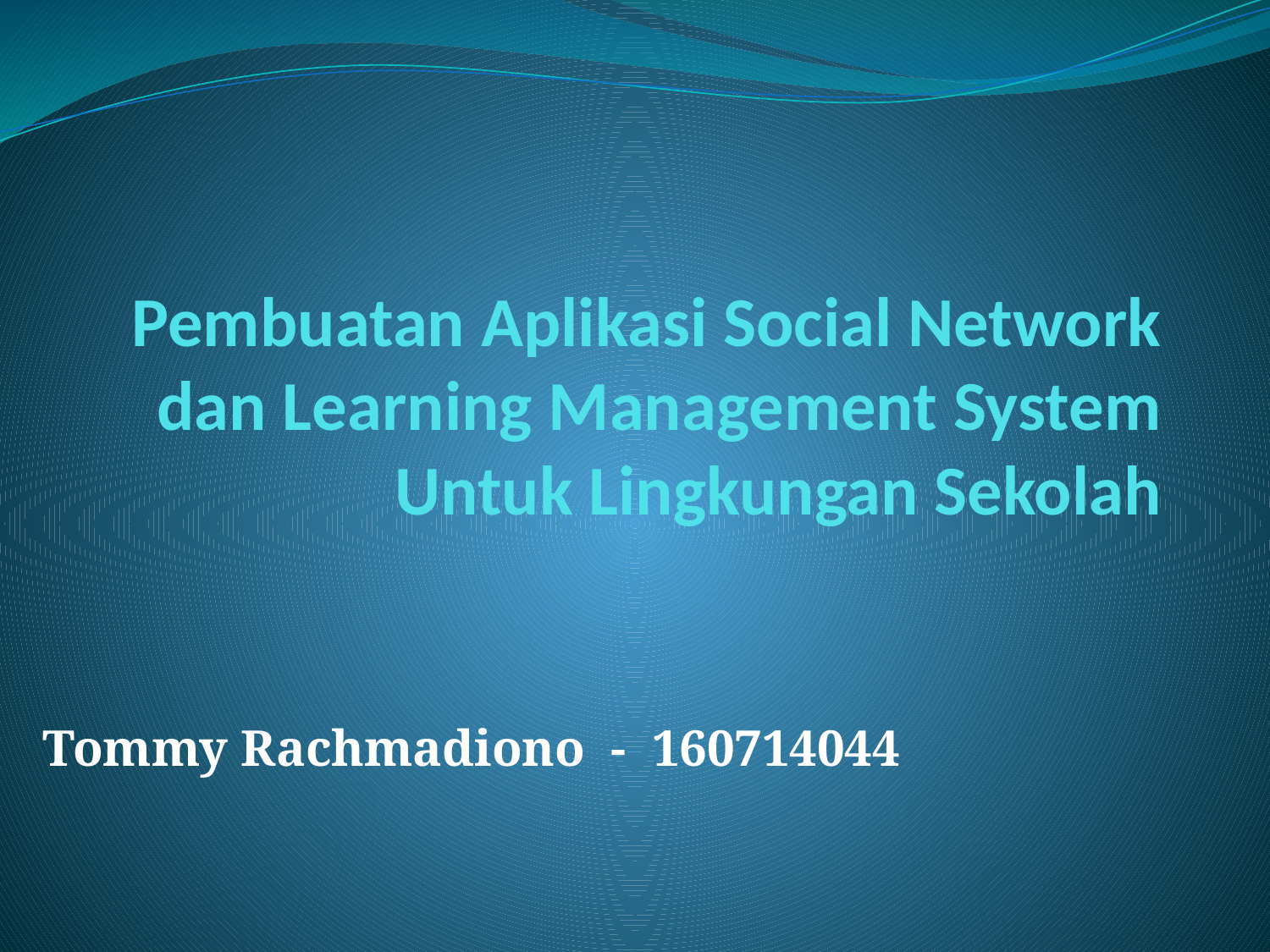

# Pembuatan Aplikasi Social Network dan Learning Management System Untuk Lingkungan Sekolah

Tommy Rachmadiono  -  160714044